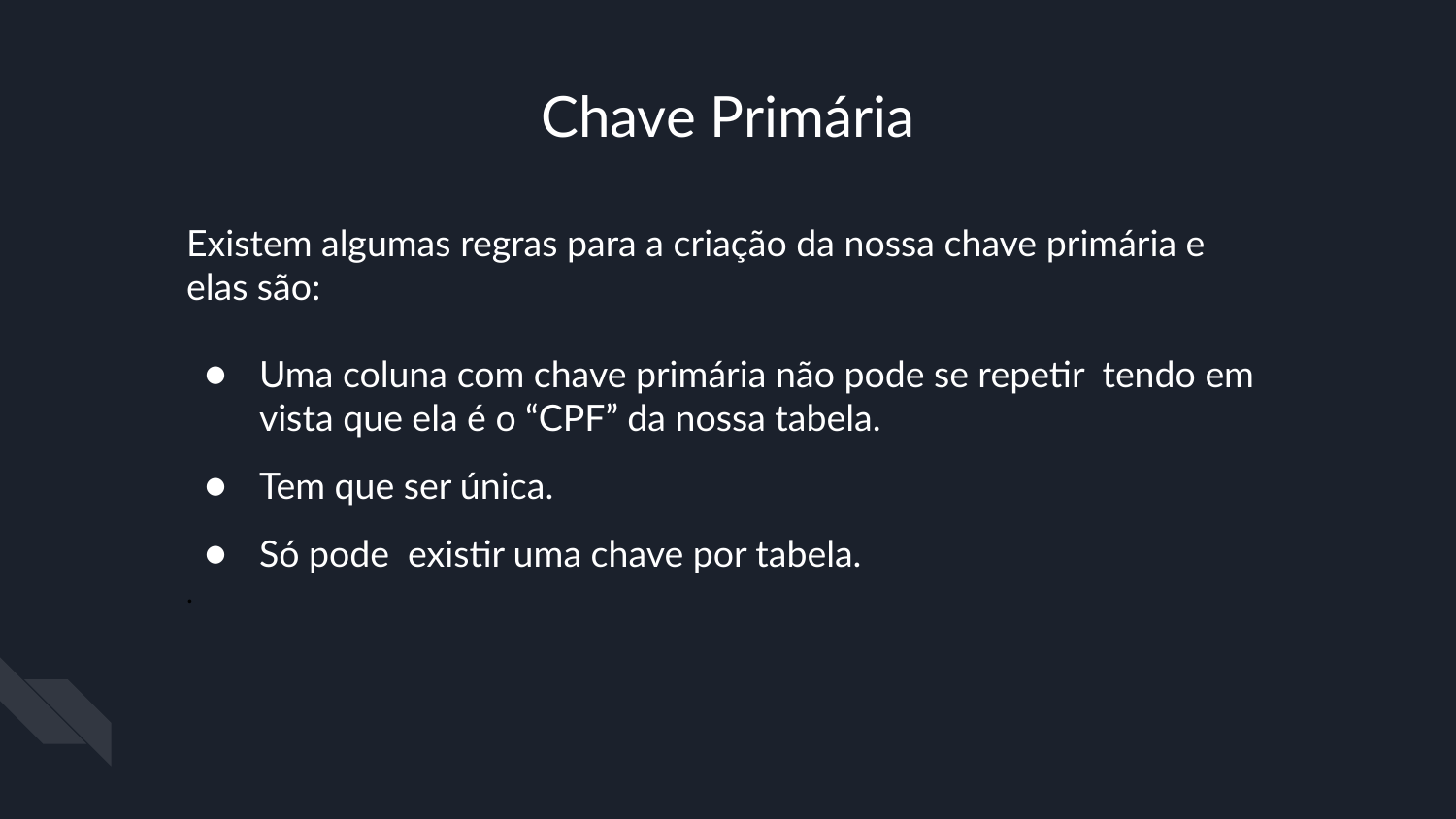

Chave Primária

Existem algumas regras para a criação da nossa chave primária e elas são:

Uma coluna com chave primária não pode se repetir  tendo em vista que ela é o “CPF” da nossa tabela.

Tem que ser única.

Só pode  existir uma chave por tabela.
.